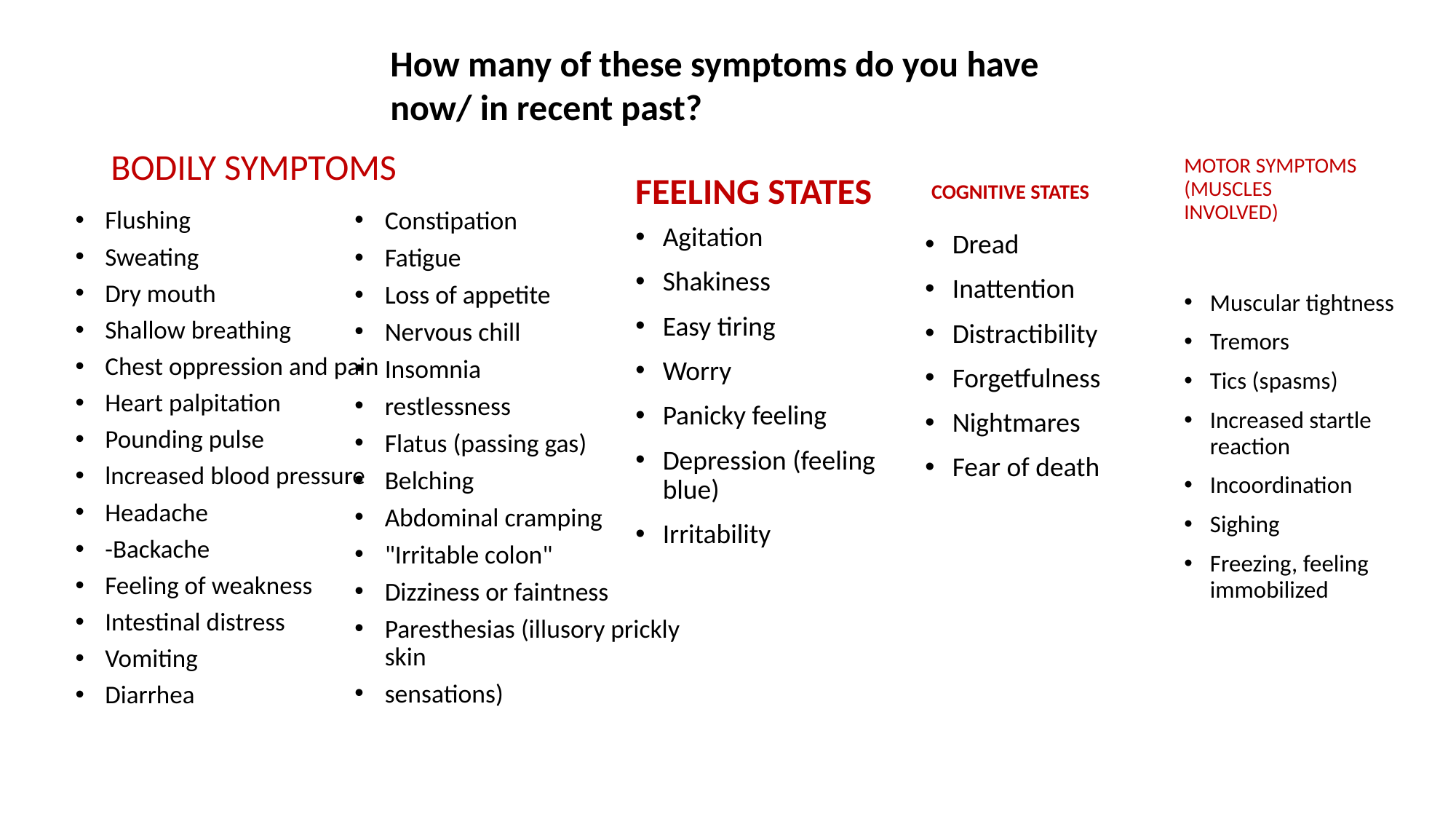

How many of these symptoms do you have now/ in recent past?
Motor Symptoms (muscles involved)
# Bodily symptoms
Feeling States
Cognitive States
Flushing
Sweating
Dry mouth
Shallow breathing
Chest oppression and pain
Heart palpitation
Pounding pulse
lncreased blood pressure
Headache
-Backache
Feeling of weakness
Intestinal distress
Vomiting
Diarrhea

Constipation
Fatigue
Loss of appetite
Nervous chill
Insomnia
restlessness
Flatus (passing gas)
Belching
Abdominal cramping
"Irritable colon"
Dizziness or faintness
Paresthesias (illusory prickly skin
sensations)
Agitation
Shakiness
Easy tiring
Worry
Panicky feeling
Depression (feeling blue)
Irritability

Dread
Inattention
Distractibility
Forgetfulness
Nightmares
Fear of death

Muscular tightness
Tremors
Tics (spasms)
Increased startle reaction
Incoordination
Sighing
Freezing, feeling immobilized